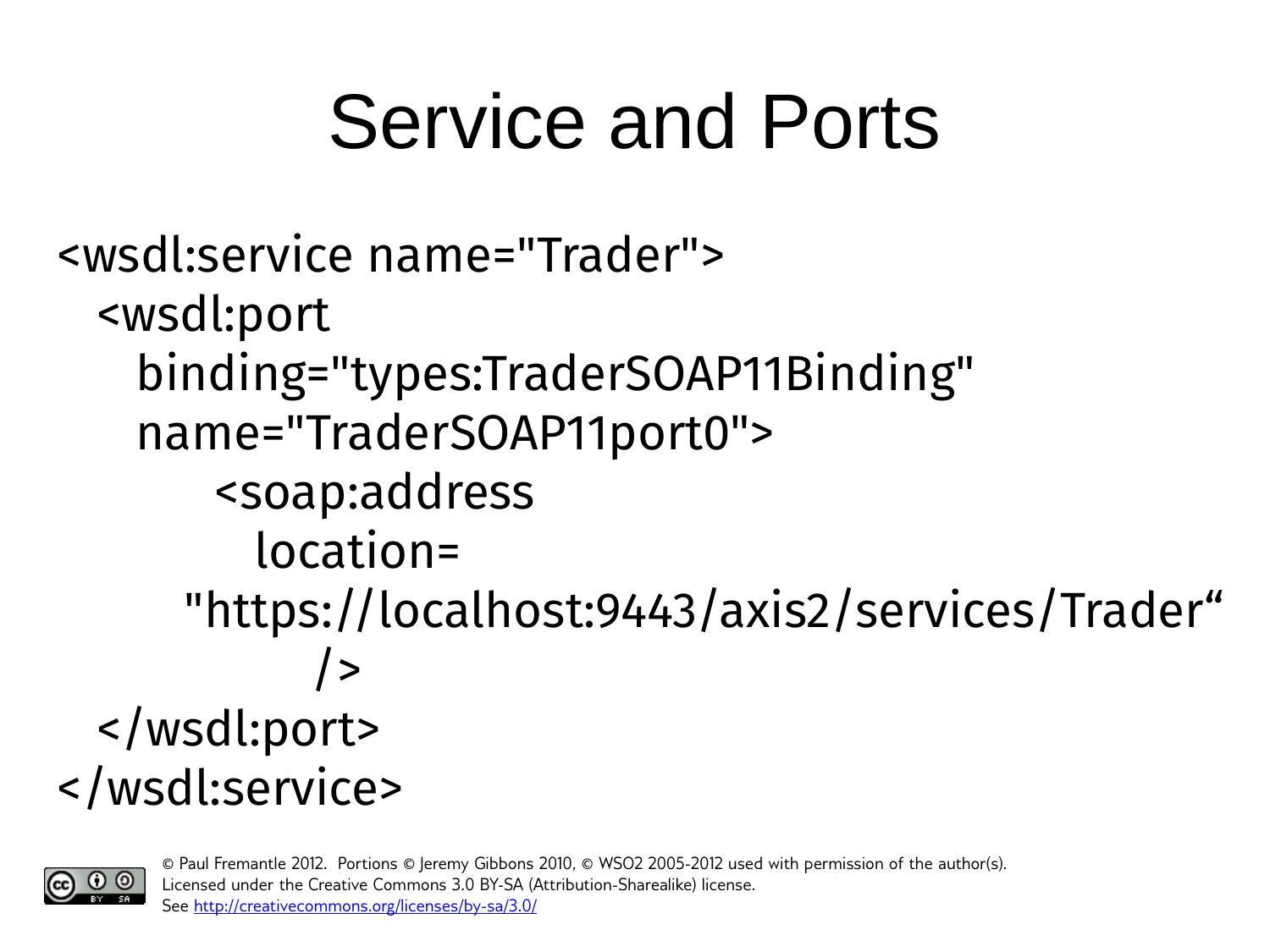

# Service and Ports
<wsdl:service name="Trader">
   <wsdl:port
      binding="types:TraderSOAP11Binding"
      name="TraderSOAP11port0">
            <soap:address
               location=
	"https://localhost:9443/axis2/services/Trader“
		/>
   </wsdl:port>
</wsdl:service>